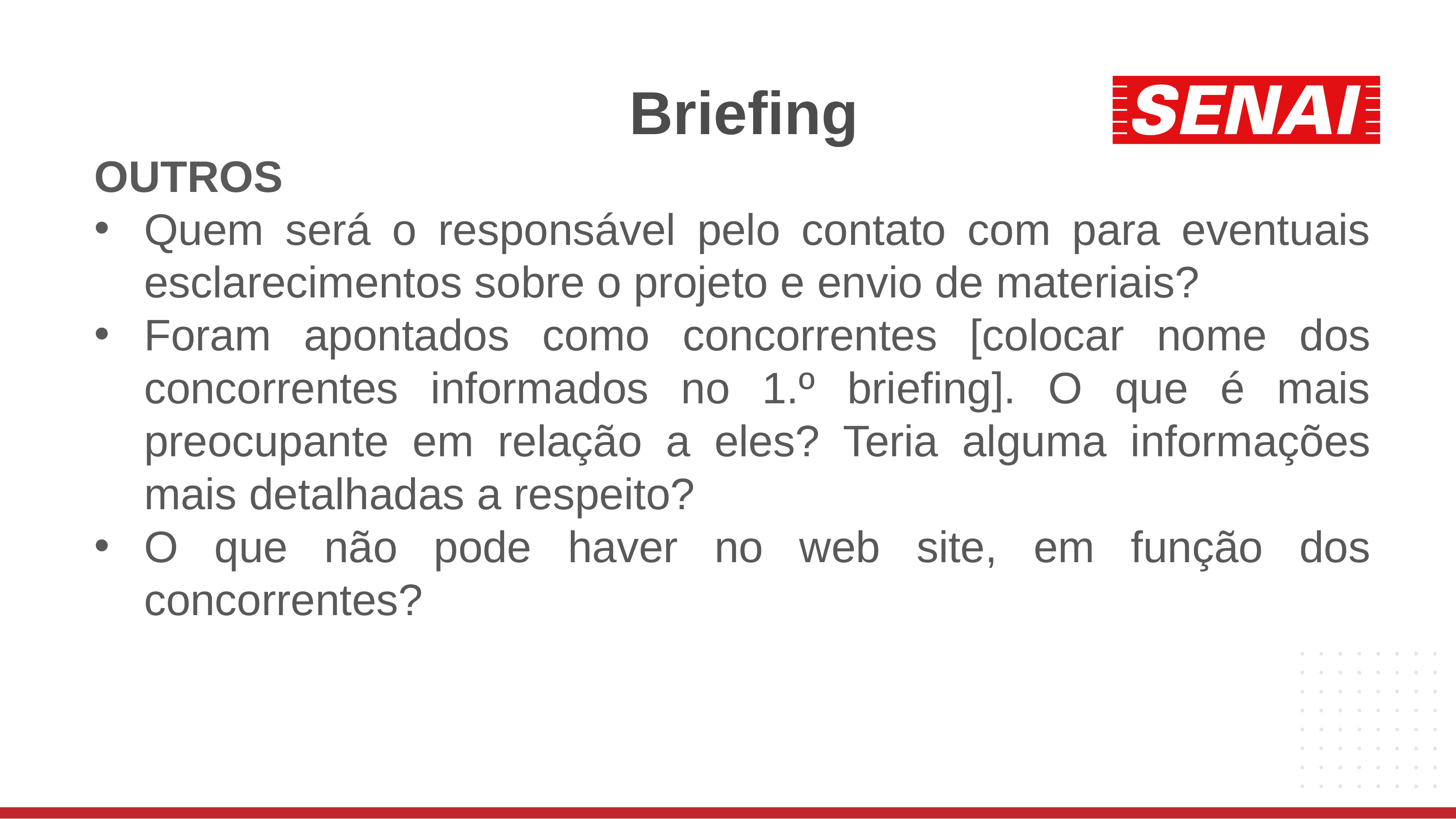

# Briefing

OUTROS
Quem será o responsável pelo contato com para eventuais esclarecimentos sobre o projeto e envio de materiais?
Foram apontados como concorrentes [colocar nome dos concorrentes informados no 1.º briefing]. O que é mais preocupante em relação a eles? Teria alguma informações mais detalhadas a respeito?
O que não pode haver no web site, em função dos concorrentes?